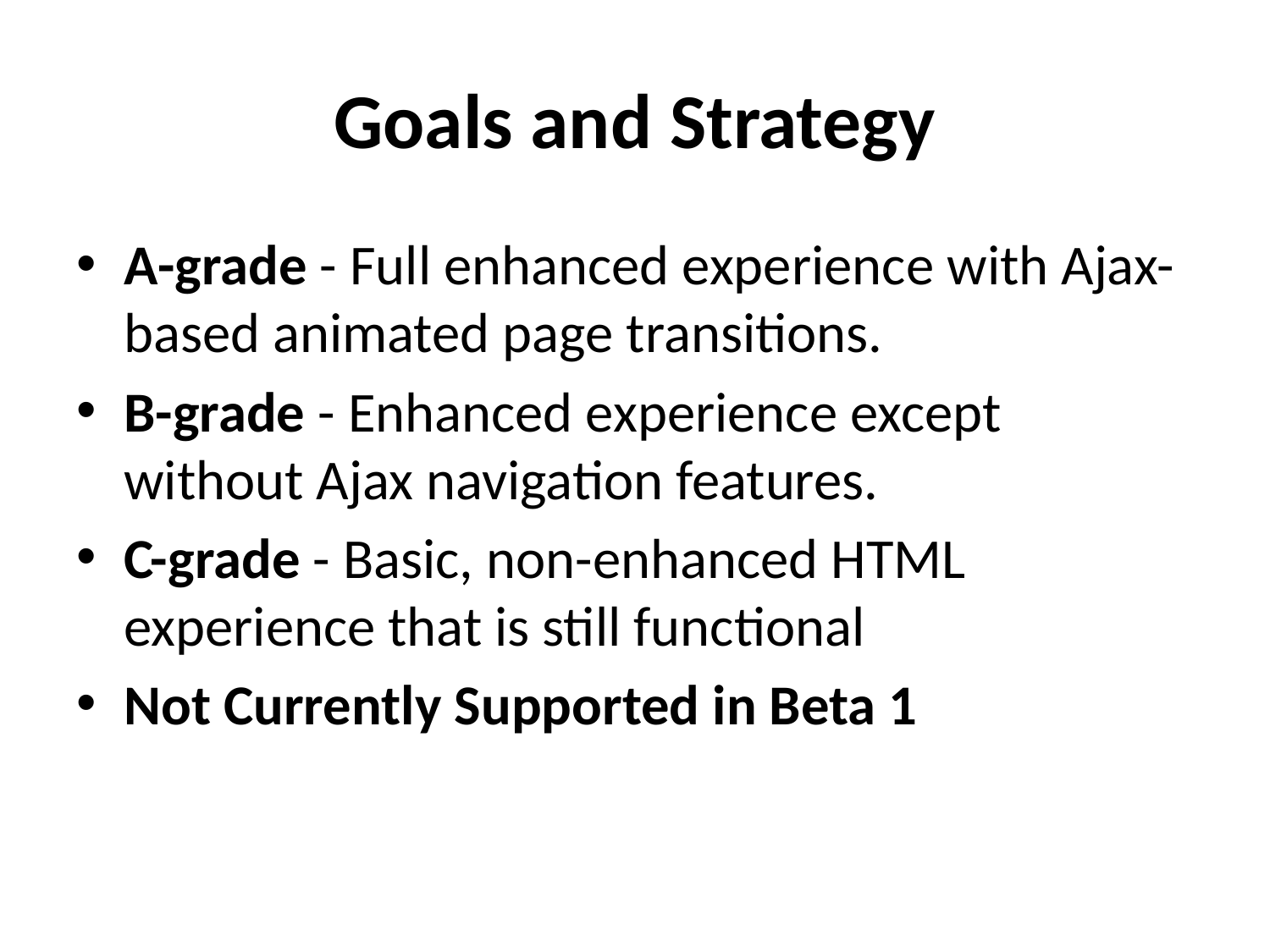

# Goals and Strategy
A-grade - Full enhanced experience with Ajax-based animated page transitions.
B-grade - Enhanced experience except without Ajax navigation features.
C-grade - Basic, non-enhanced HTML experience that is still functional
Not Currently Supported in Beta 1